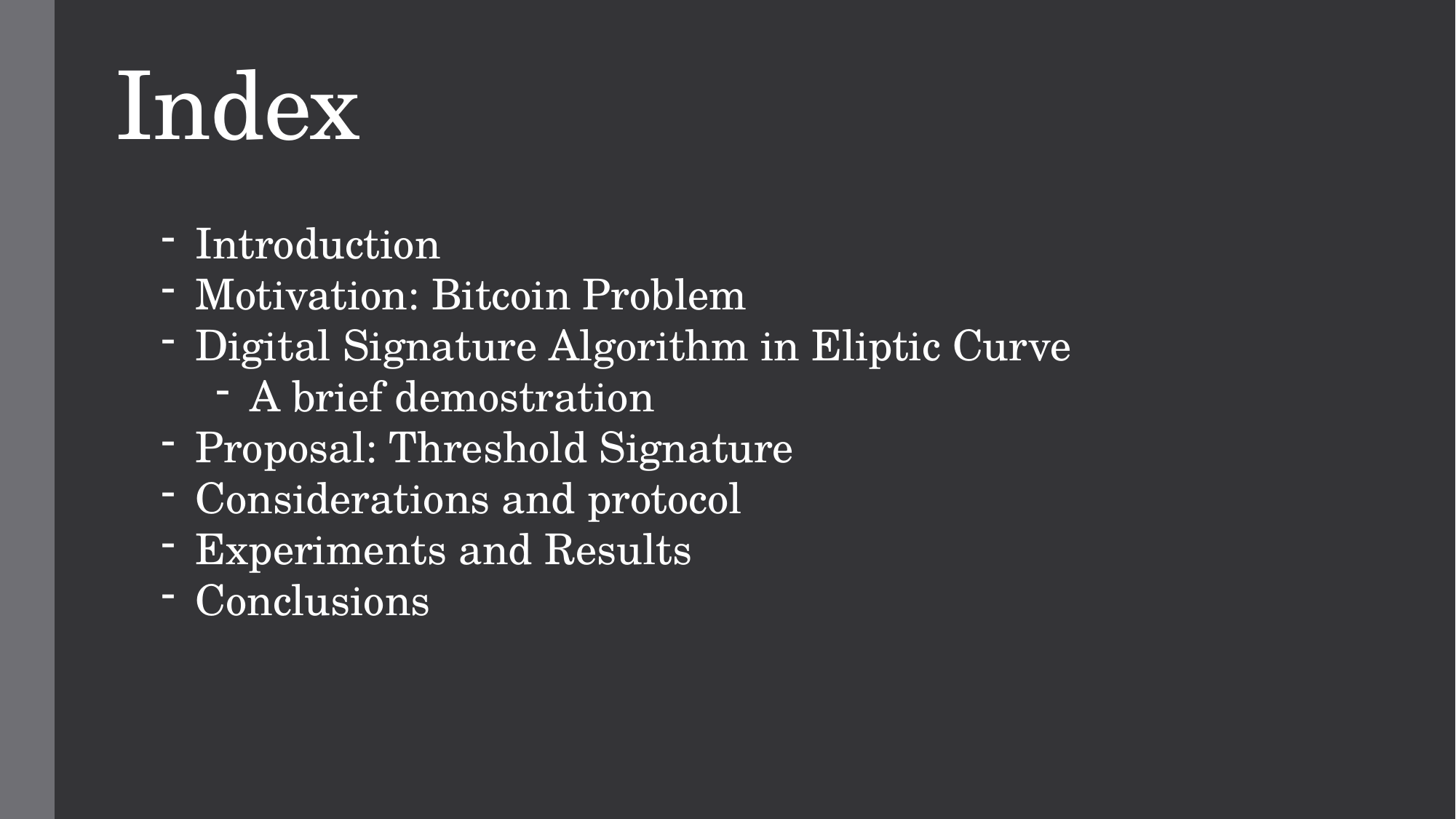

# Index
Introduction
Motivation: Bitcoin Problem
Digital Signature Algorithm in Eliptic Curve
A brief demostration
Proposal: Threshold Signature
Considerations and protocol
Experiments and Results
Conclusions